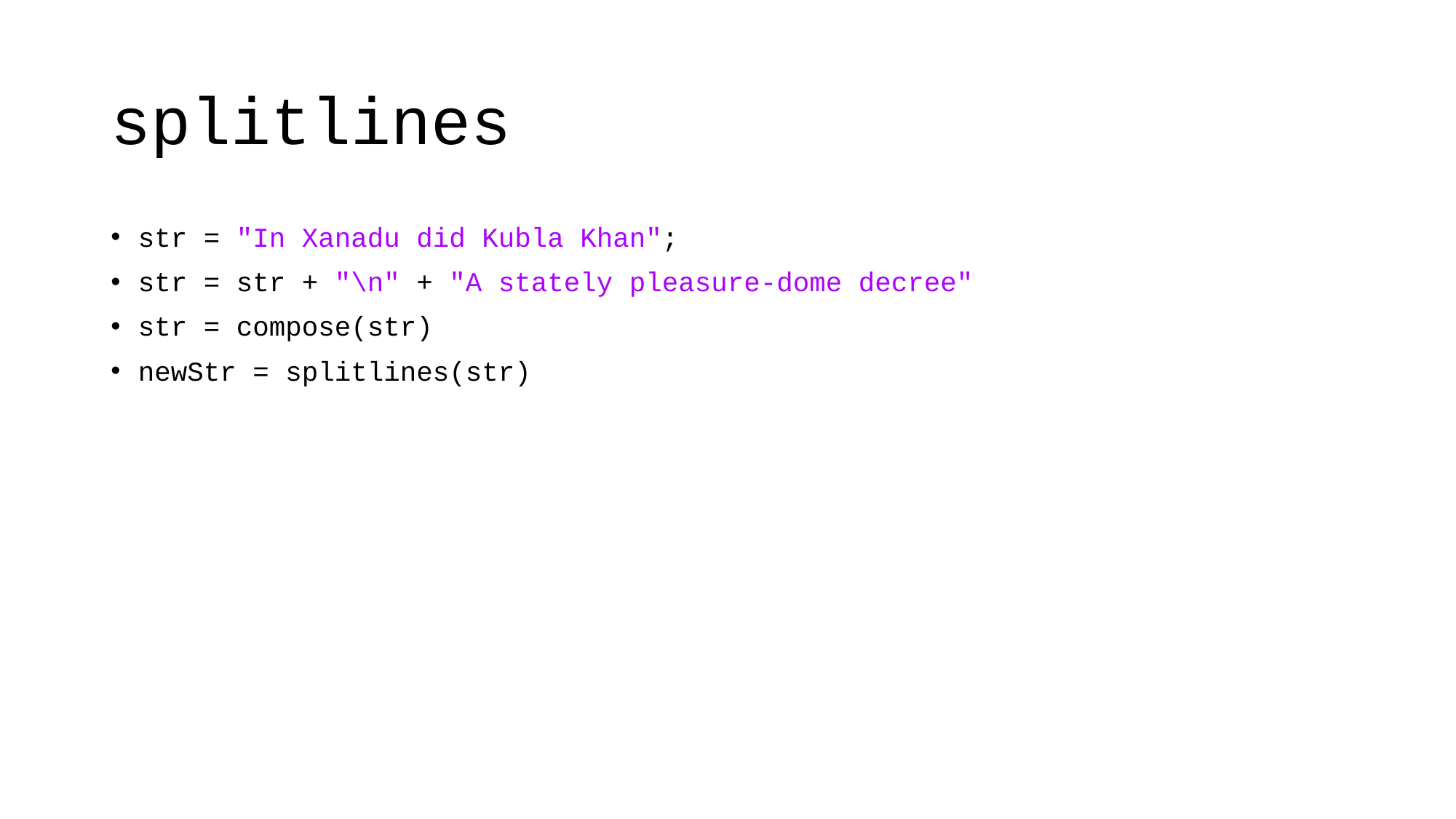

# splitlines
str = "In Xanadu did Kubla Khan";
str = str + "\n" + "A stately pleasure-dome decree"
str = compose(str)
newStr = splitlines(str)